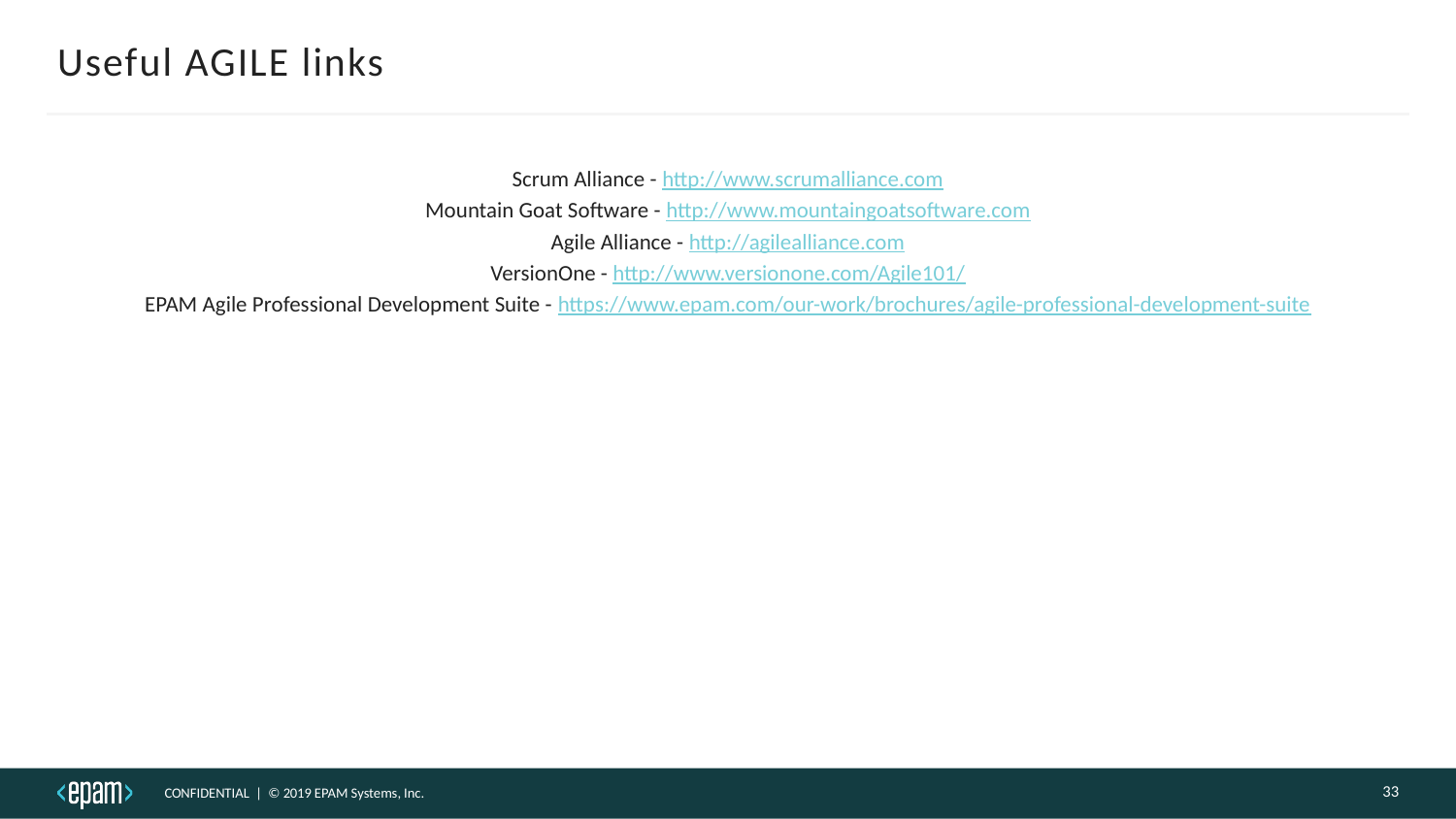

# Useful AGILE links
Scrum Alliance - http://www.scrumalliance.com
Mountain Goat Software - http://www.mountaingoatsoftware.com
Agile Alliance - http://agilealliance.com
VersionOne - http://www.versionone.com/Agile101/
EPAM Agile Professional Development Suite - https://www.epam.com/our-work/brochures/agile-professional-development-suite

33